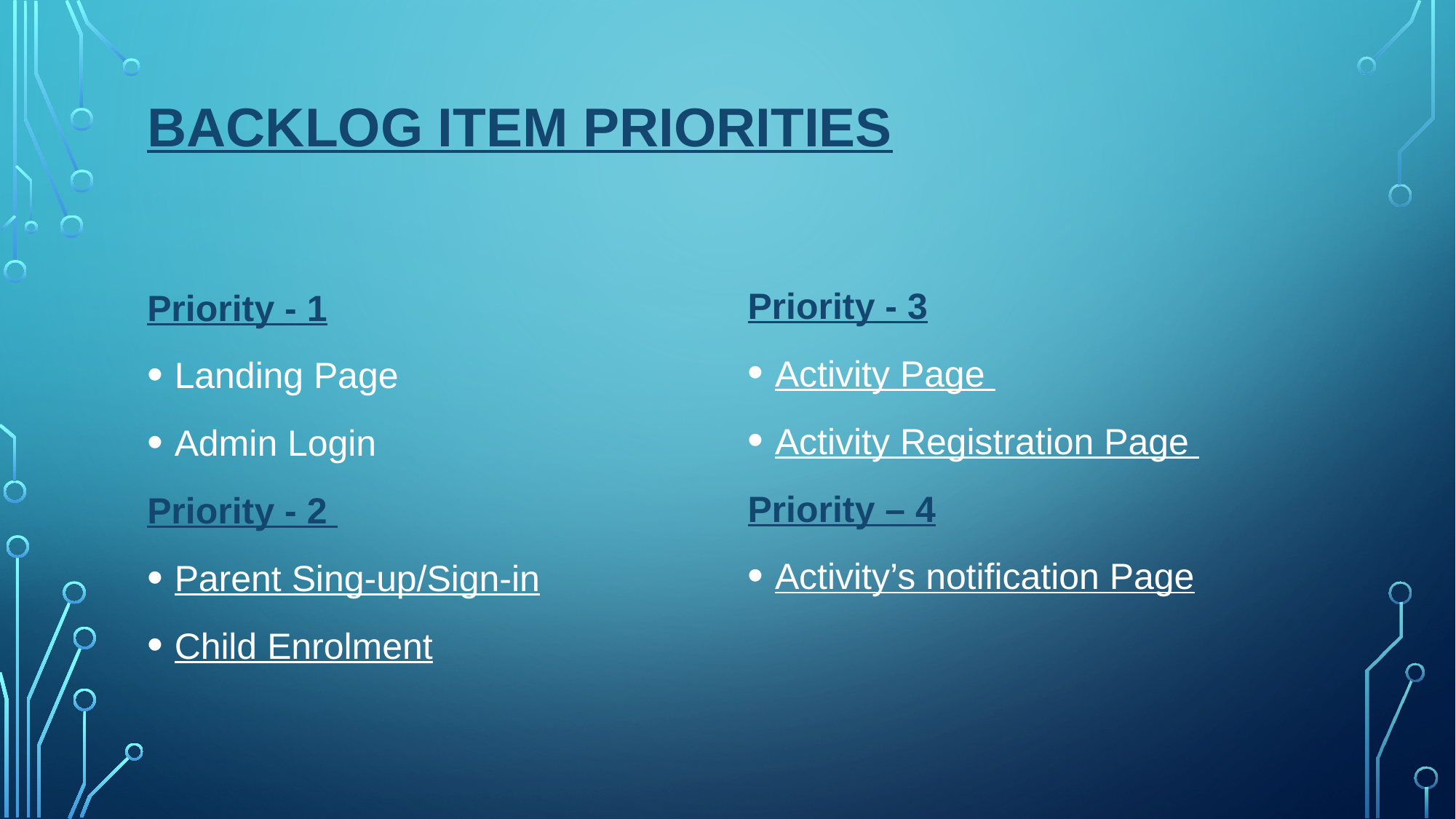

# Backlog Item Priorities
Priority - 3
Activity Page
Activity Registration Page
Priority – 4
Activity’s notification Page

Priority - 1
Landing Page
Admin Login
Priority - 2
Parent Sing-up/Sign-in
Child Enrolment